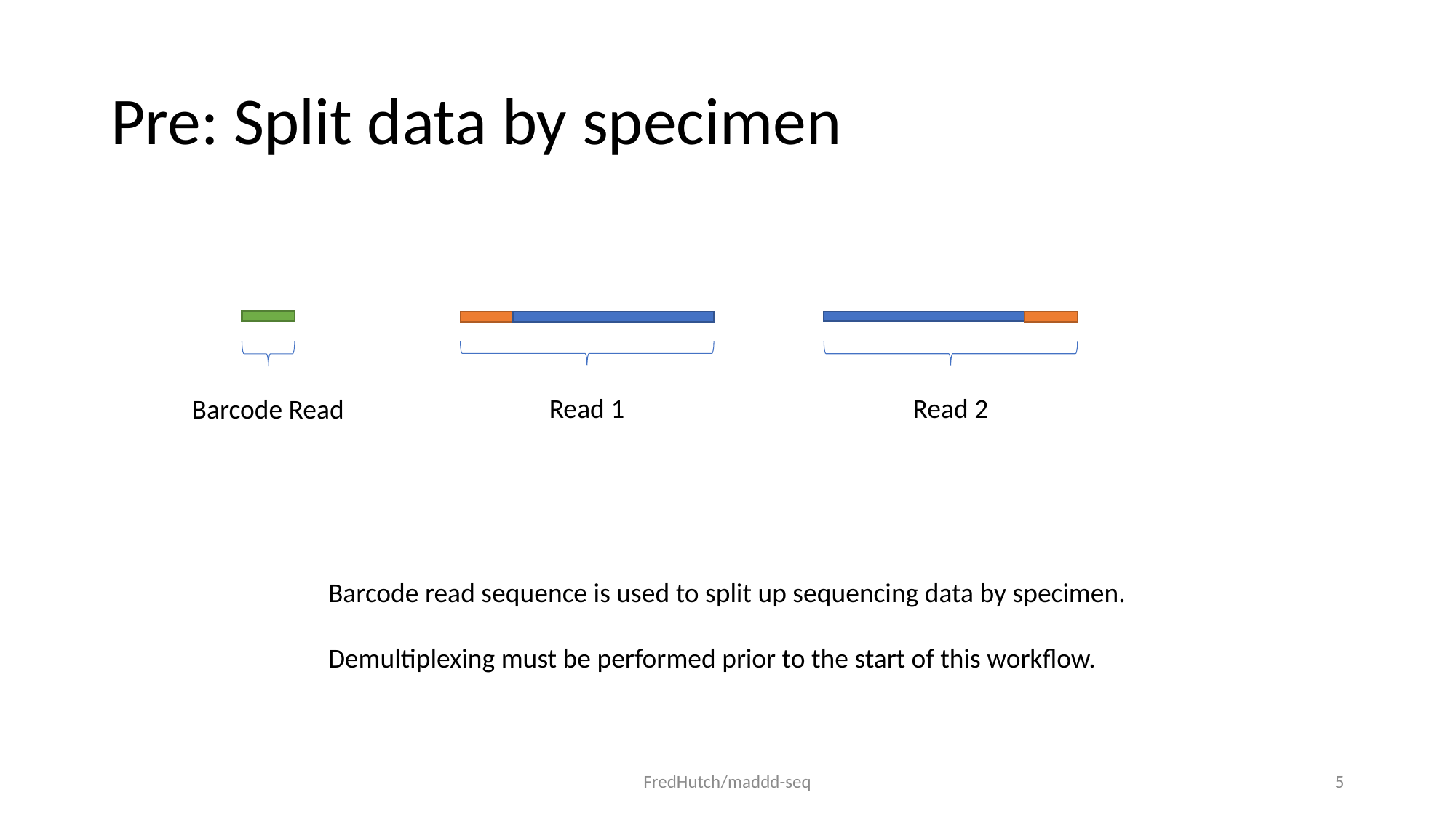

# Pre: Split data by specimen

Read 1
Read 2
Barcode Read
Barcode read sequence is used to split up sequencing data by specimen.

Demultiplexing must be performed prior to the start of this workflow.
FredHutch/maddd-seq
5